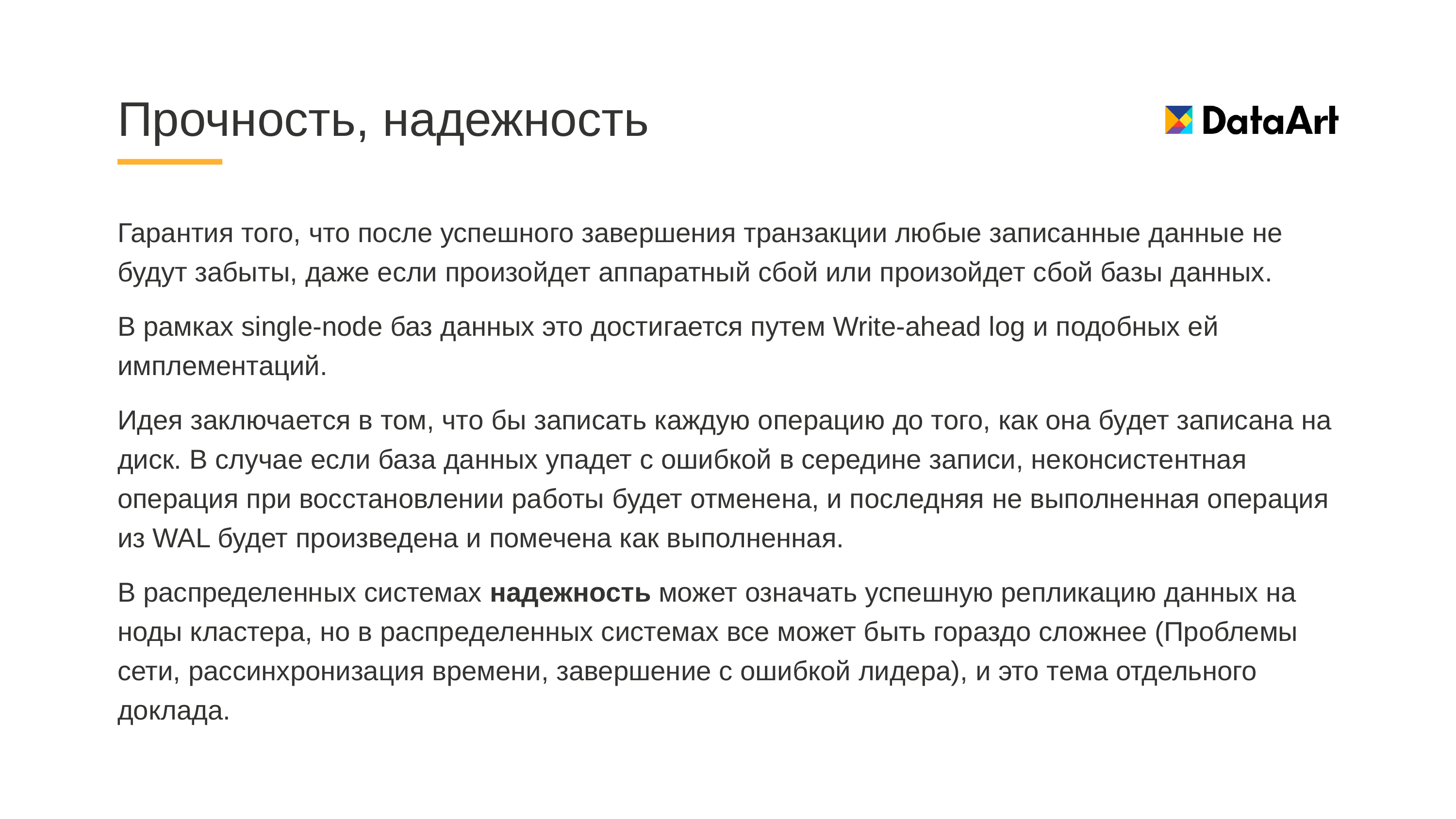

# Прочность, надежность
Гарантия того, что после успешного завершения транзакции любые записанные данные не будут забыты, даже если произойдет аппаратный сбой или произойдет сбой базы данных.
В рамках single-node баз данных это достигается путем Write-ahead log и подобных ей имплементаций.
Идея заключается в том, что бы записать каждую операцию до того, как она будет записана на диск. В случае если база данных упадет с ошибкой в середине записи, неконсистентная операция при восстановлении работы будет отменена, и последняя не выполненная операция из WAL будет произведена и помечена как выполненная.
В распределенных системах надежность может означать успешную репликацию данных на ноды кластера, но в распределенных системах все может быть гораздо сложнее (Проблемы сети, рассинхронизация времени, завершение с ошибкой лидера), и это тема отдельного доклада.